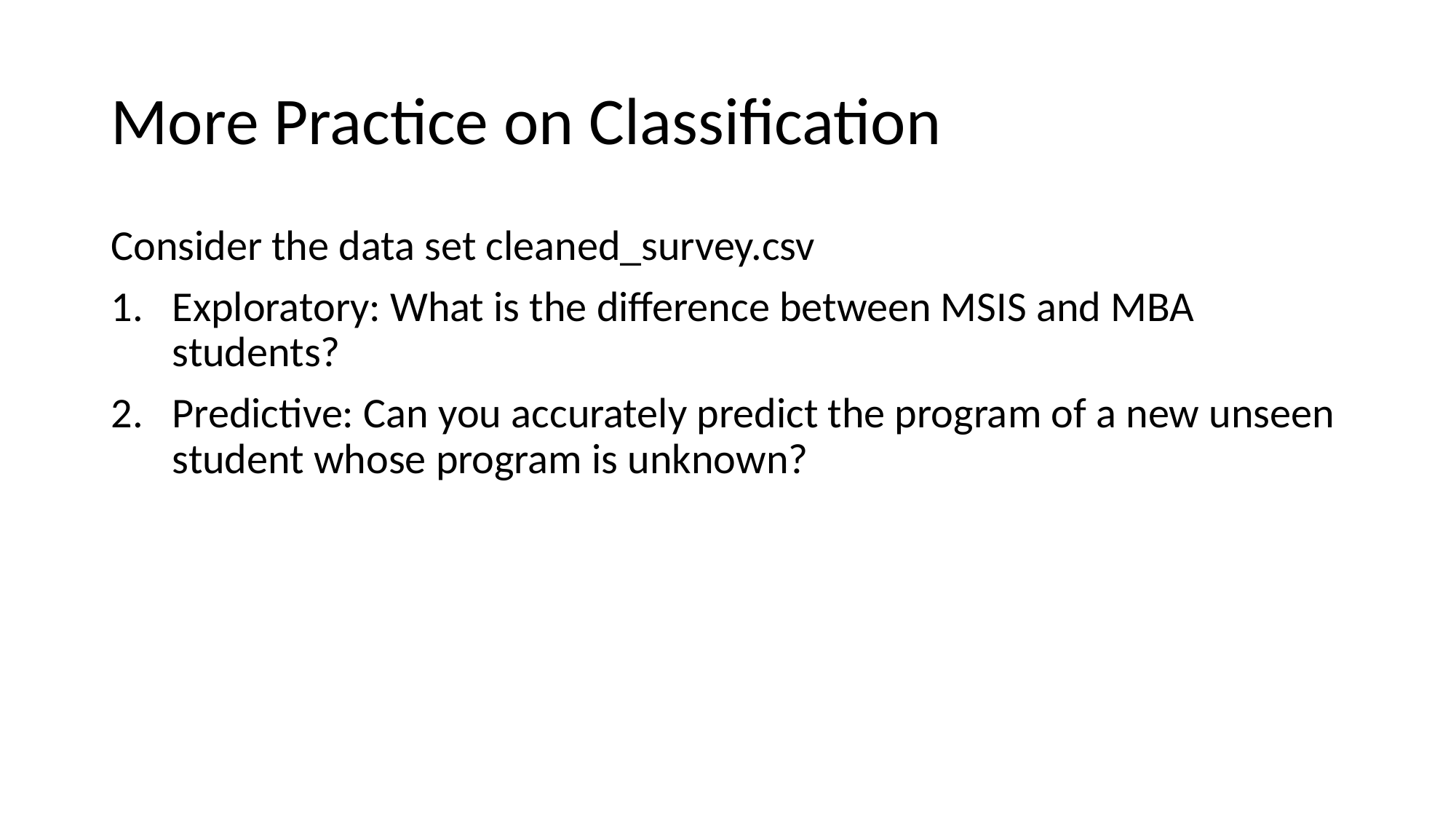

# More Practice on Classification
Consider the data set cleaned_survey.csv
Exploratory: What is the difference between MSIS and MBA students?
Predictive: Can you accurately predict the program of a new unseen student whose program is unknown?